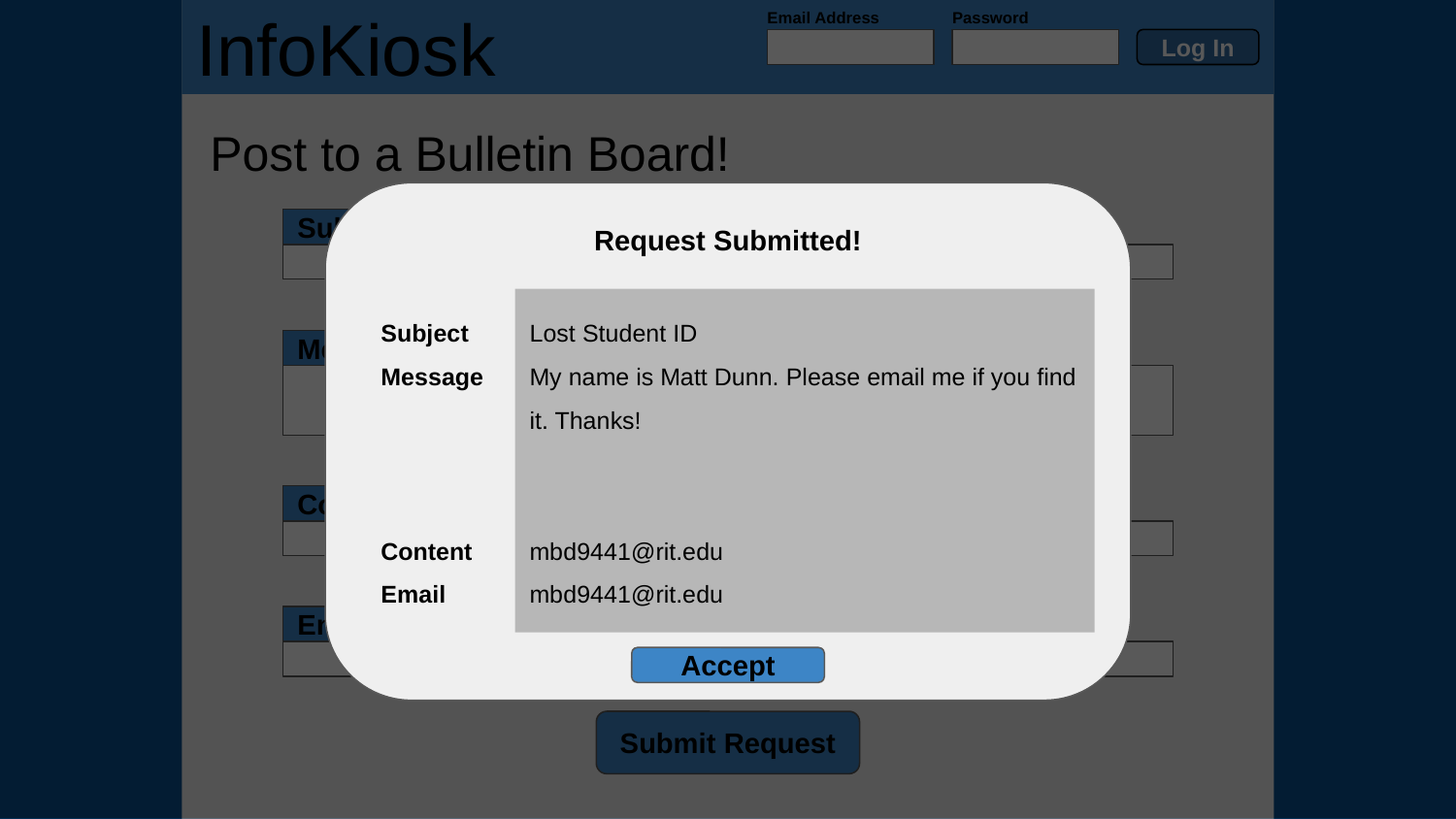

InfoKiosk

Email Address
Password

Log In
 Post to a Bulletin Board!
Request Submitted!
What’s your headline?
Subject

Subject
Message

Content
Email
Lost Student ID
My name is Matt Dunn. Please email me if you find it. Thanks!
mbd9441@rit.edu
mbd9441@rit.edu
Message
What would you like to tell people?

Content
Where are you redirecting people?

Your email address
Email

Accept
Submit Request